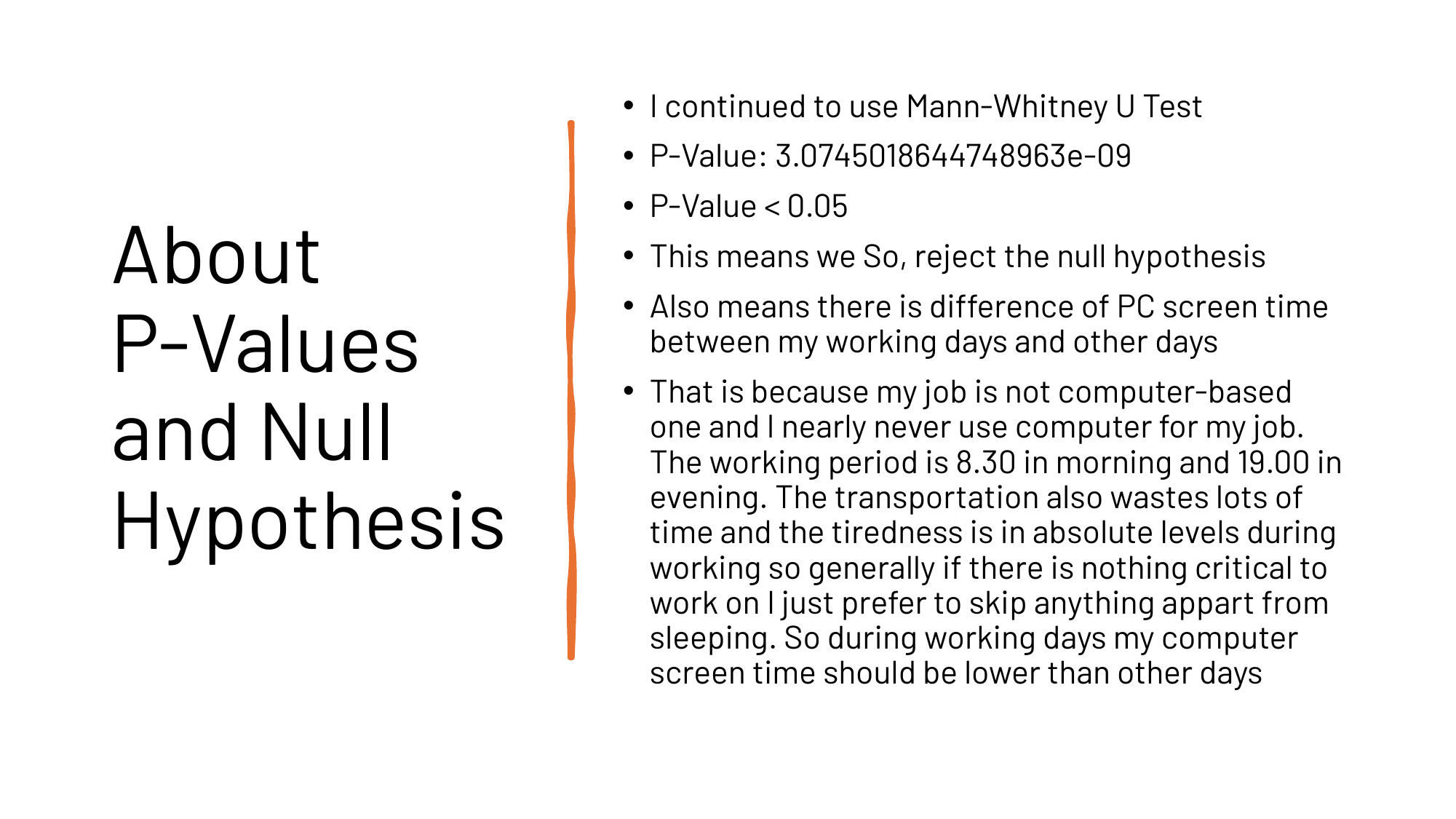

# About P-Values and Null Hypothesis
I continued to use Mann-Whitney U Test
P-Value: 3.0745018644748963e-09
P-Value < 0.05
This means we So, reject the null hypothesis
Also means there is difference of PC screen time between my working days and other days
That is because my job is not computer-based one and I nearly never use computer for my job. The working period is 8.30 in morning and 19.00 in evening. The transportation also wastes lots of time and the tiredness is in absolute levels during working so generally if there is nothing critical to work on I just prefer to skip anything appart from sleeping. So during working days my computer screen time should be lower than other days